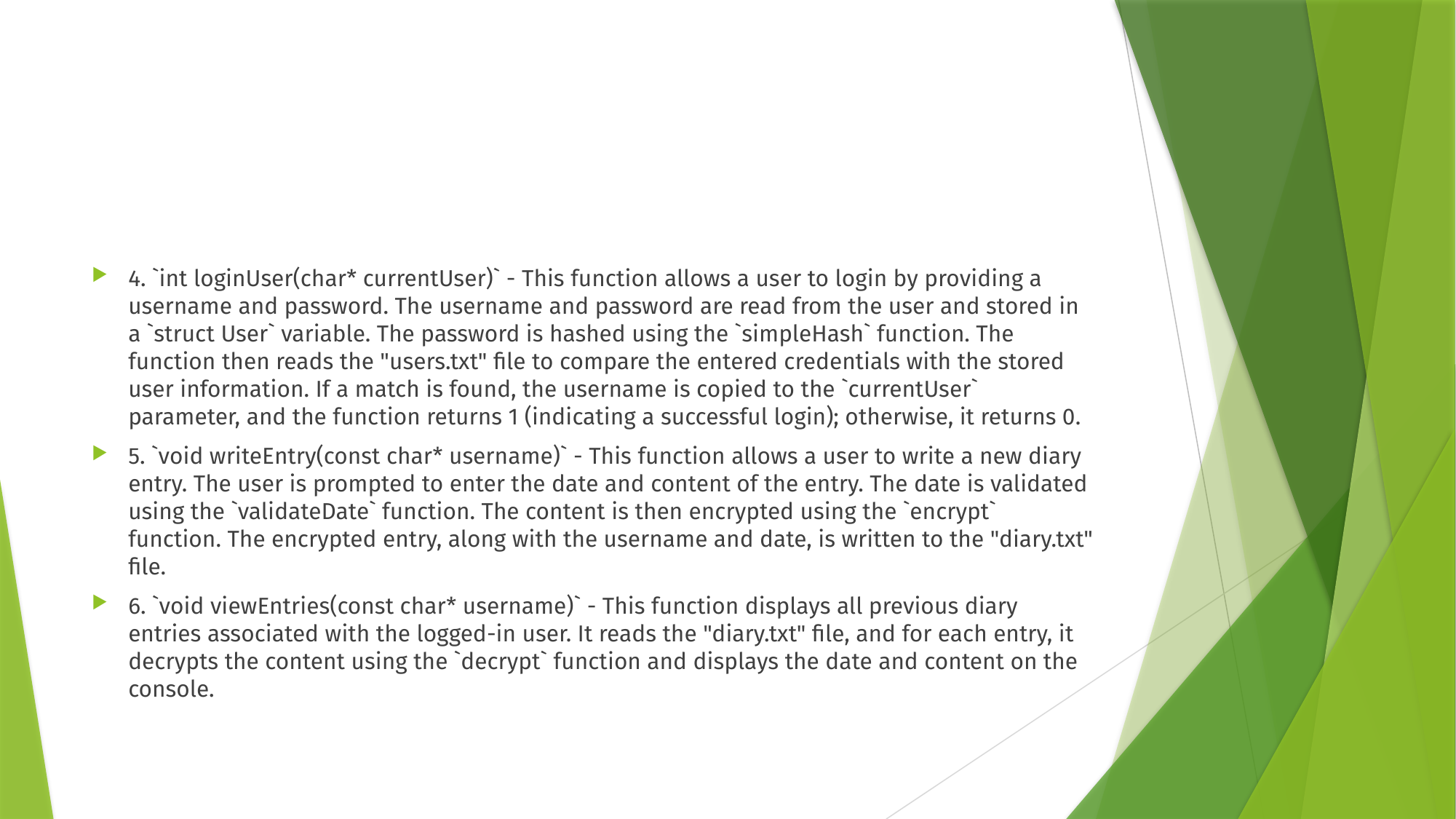

#
4. `int loginUser(char* currentUser)` - This function allows a user to login by providing a username and password. The username and password are read from the user and stored in a `struct User` variable. The password is hashed using the `simpleHash` function. The function then reads the "users.txt" file to compare the entered credentials with the stored user information. If a match is found, the username is copied to the `currentUser` parameter, and the function returns 1 (indicating a successful login); otherwise, it returns 0.
5. `void writeEntry(const char* username)` - This function allows a user to write a new diary entry. The user is prompted to enter the date and content of the entry. The date is validated using the `validateDate` function. The content is then encrypted using the `encrypt` function. The encrypted entry, along with the username and date, is written to the "diary.txt" file.
6. `void viewEntries(const char* username)` - This function displays all previous diary entries associated with the logged-in user. It reads the "diary.txt" file, and for each entry, it decrypts the content using the `decrypt` function and displays the date and content on the console.